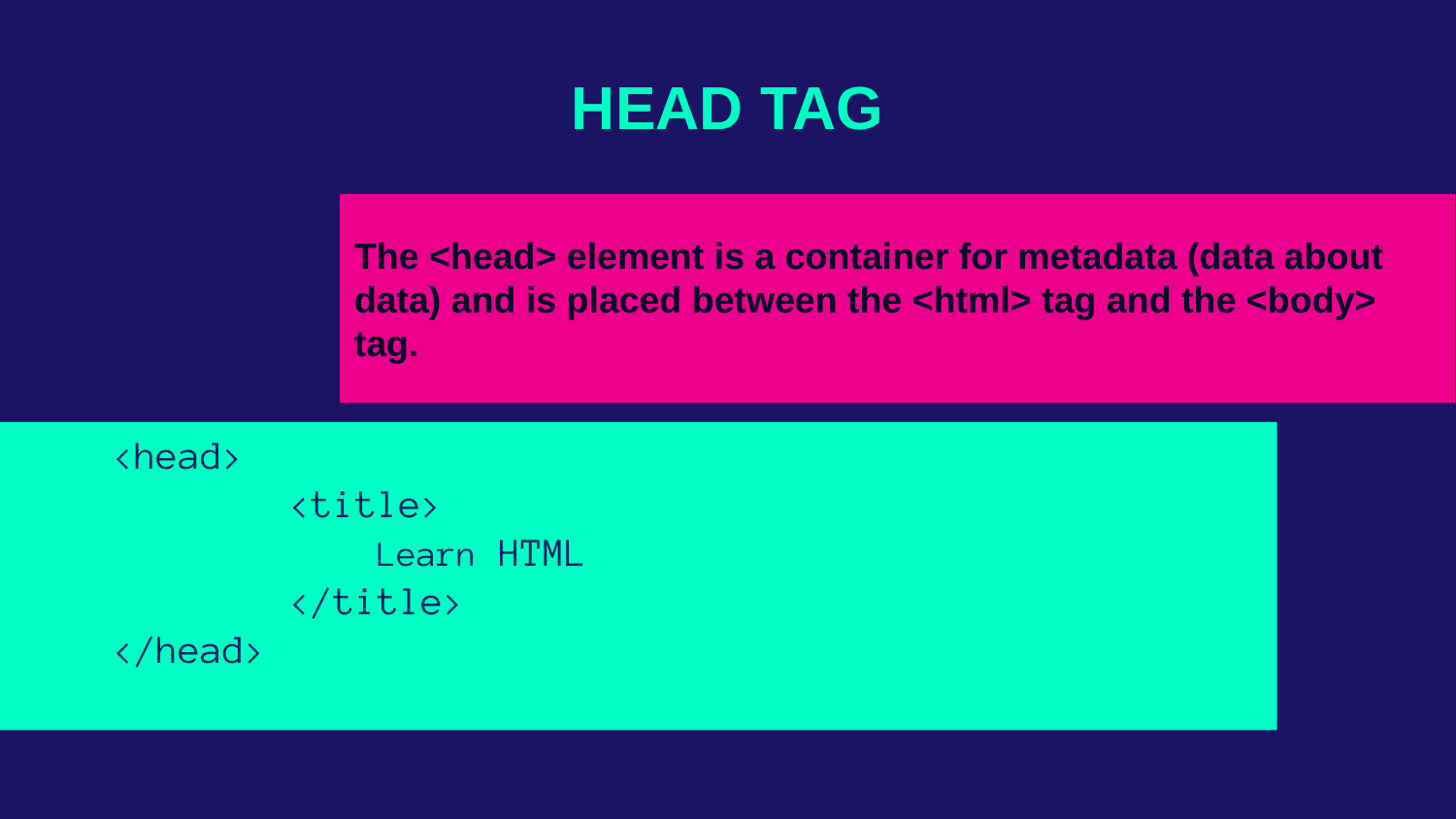

# HEAD TAG
The <head> element is a container for metadata (data about data) and is placed between the <html> tag and the <body> tag.

<head>
        <title>
            Learn HTML
        </title>
</head>